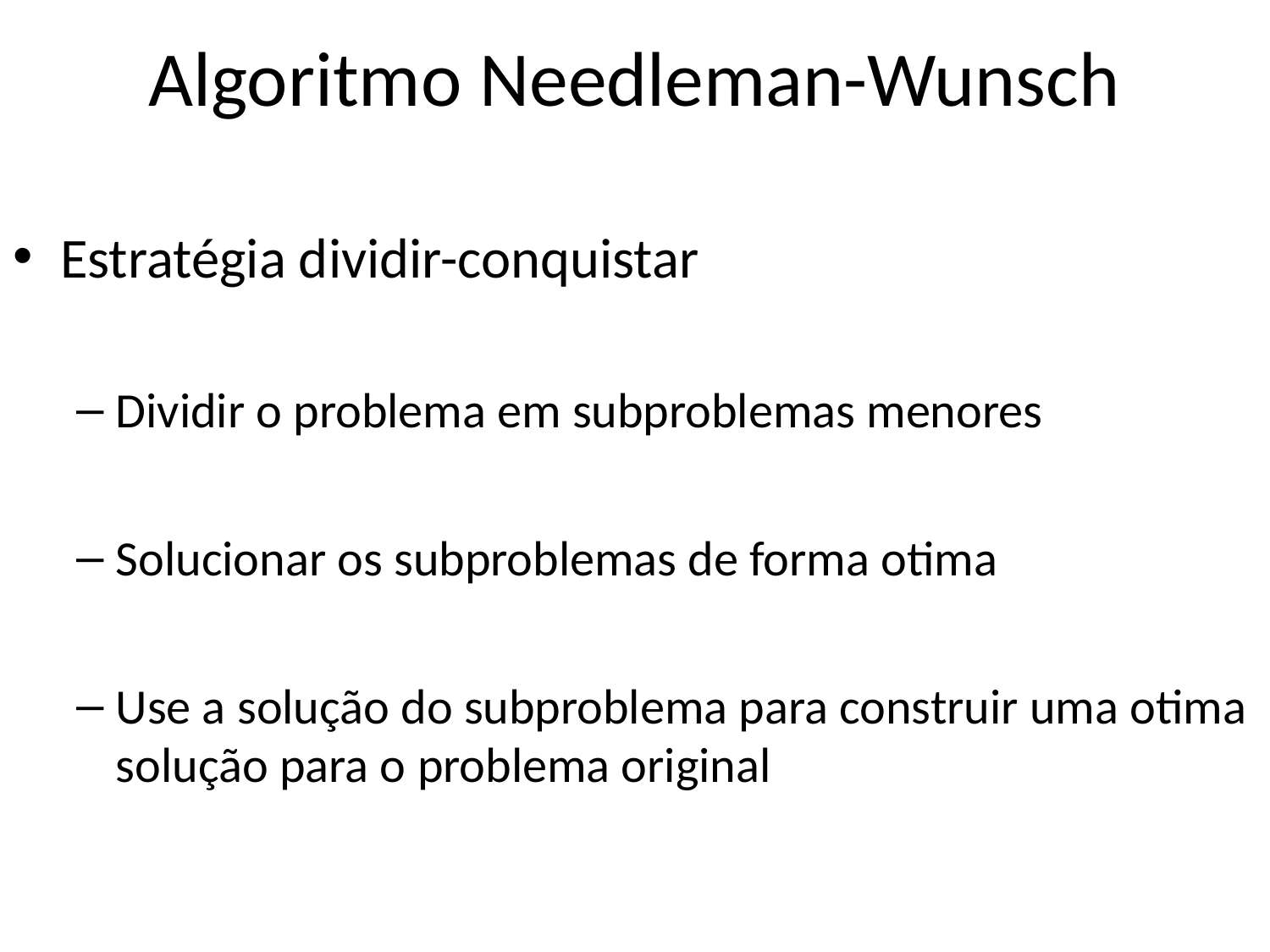

# Algoritmo Needleman-Wunsch

Estratégia dividir-conquistar

Dividir o problema em subproblemas menores

Solucionar os subproblemas de forma otima

Use a solução do subproblema para construir uma otima solução para o problema original